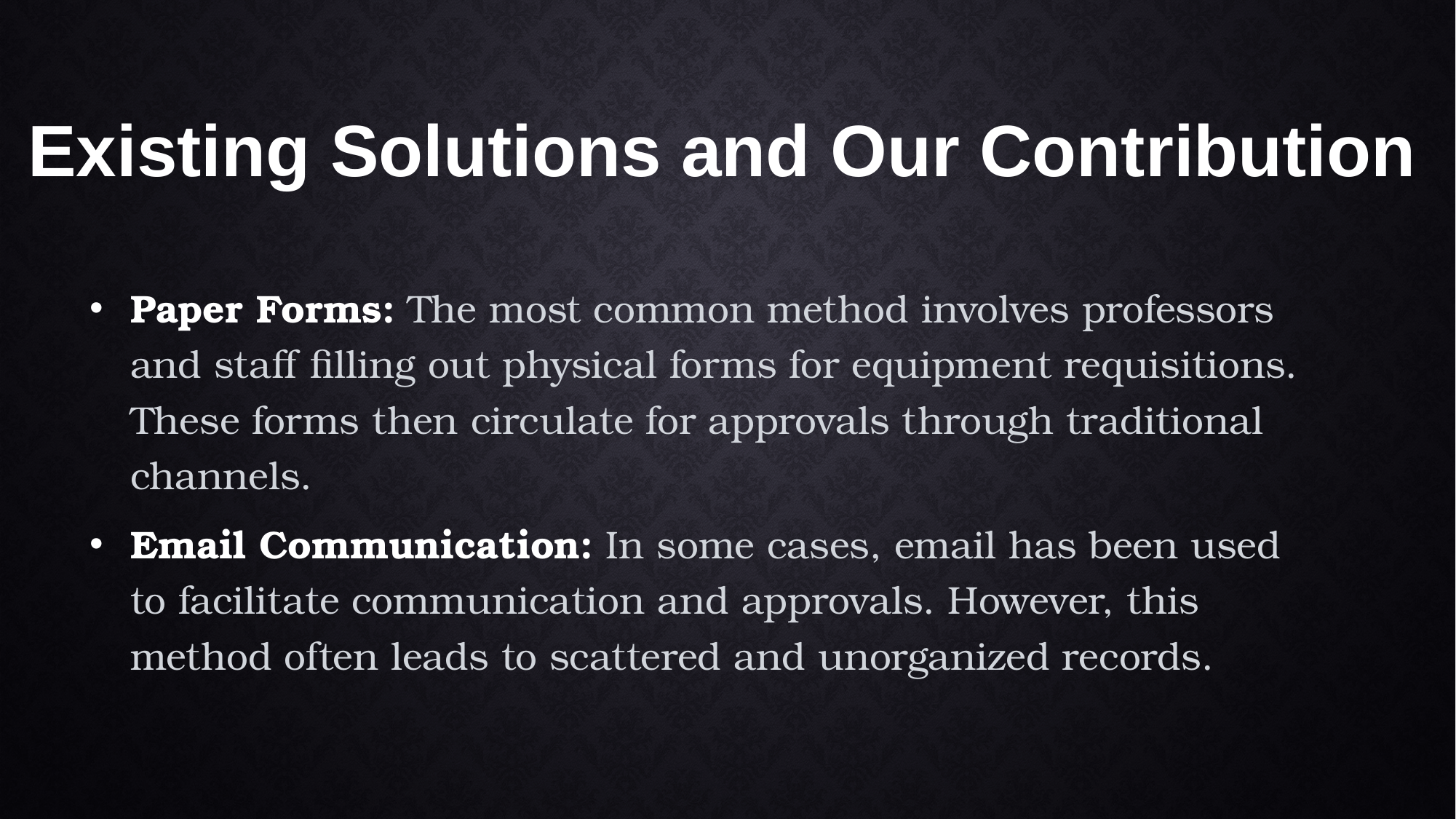

#
Existing Solutions and Our Contribution
Paper Forms: The most common method involves professors and staff filling out physical forms for equipment requisitions. These forms then circulate for approvals through traditional channels.
Email Communication: In some cases, email has been used to facilitate communication and approvals. However, this method often leads to scattered and unorganized records.